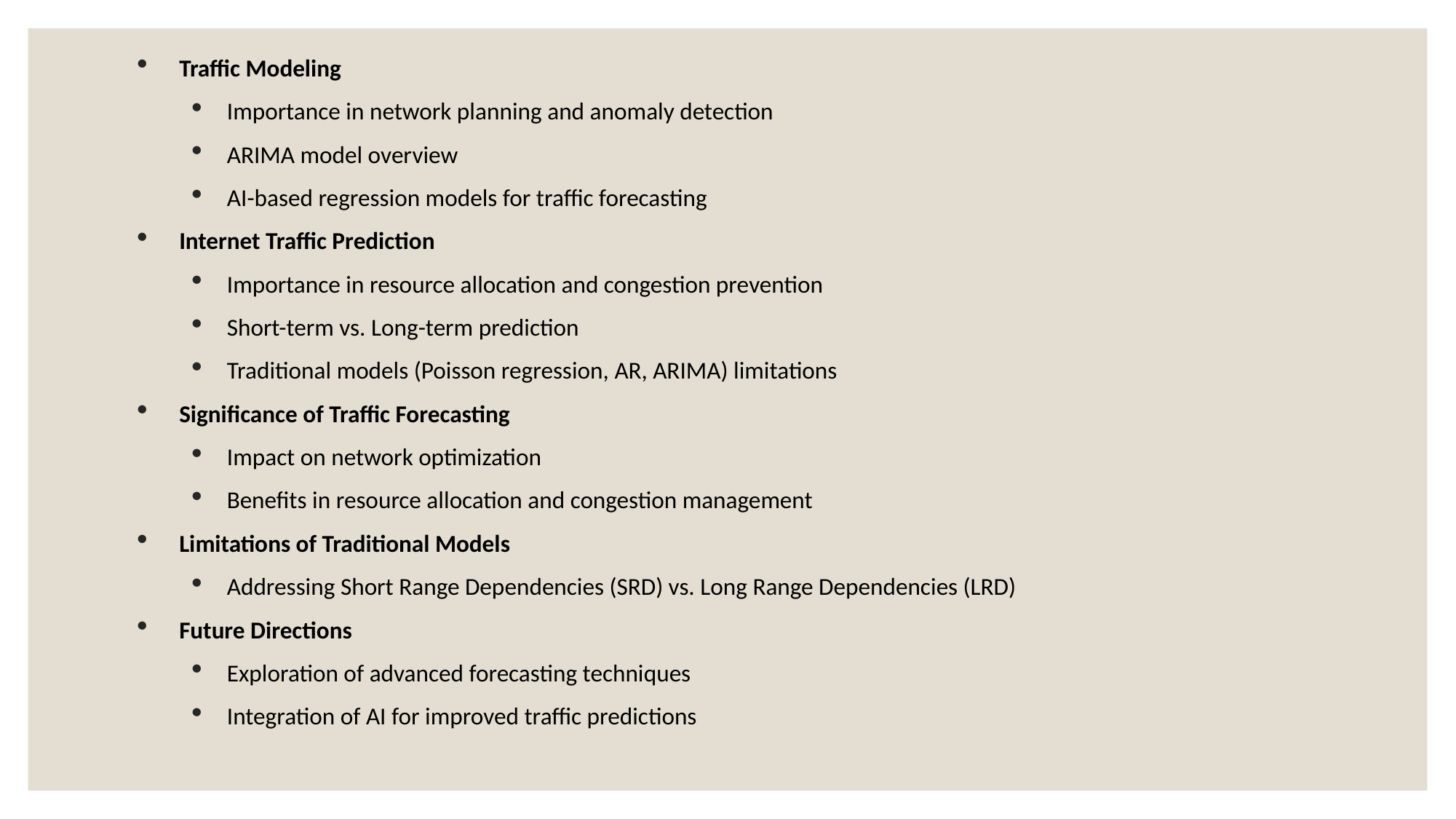

Traffic Modeling
Importance in network planning and anomaly detection
ARIMA model overview
AI-based regression models for traffic forecasting
Internet Traffic Prediction
Importance in resource allocation and congestion prevention
Short-term vs. Long-term prediction
Traditional models (Poisson regression, AR, ARIMA) limitations
Significance of Traffic Forecasting
Impact on network optimization
Benefits in resource allocation and congestion management
Limitations of Traditional Models
Addressing Short Range Dependencies (SRD) vs. Long Range Dependencies (LRD)
Future Directions
Exploration of advanced forecasting techniques
Integration of AI for improved traffic predictions